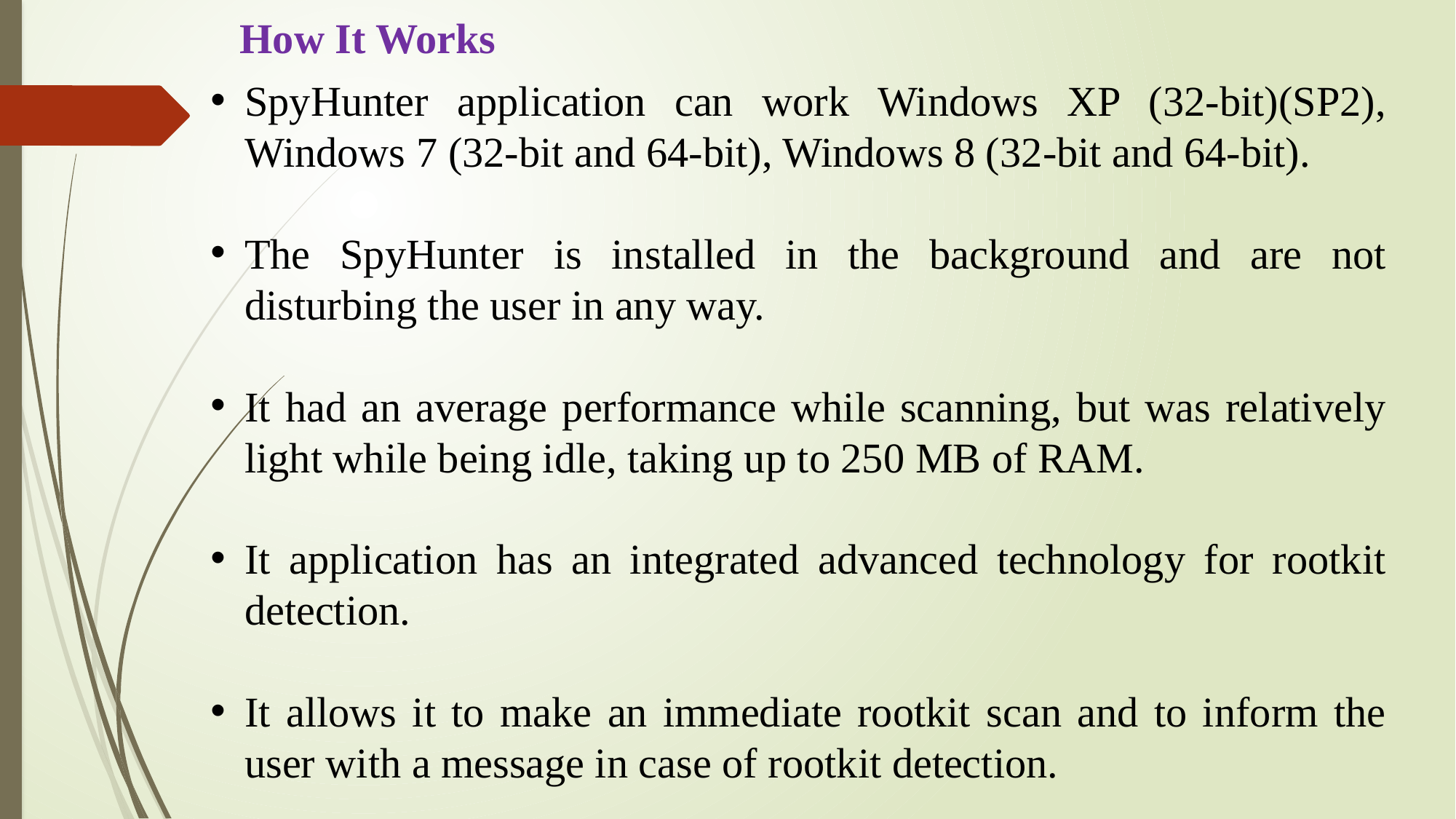

How It Works
SpyHunter application can work Windows XP (32-bit)(SP2), Windows 7 (32-bit and 64-bit), Windows 8 (32-bit and 64-bit).

The SpyHunter is installed in the background and are not disturbing the user in any way.

It had an average performance while scanning, but was relatively light while being idle, taking up to 250 MB of RAM.

It application has an integrated advanced technology for rootkit detection.

It allows it to make an immediate rootkit scan and to inform the user with a message in case of rootkit detection.